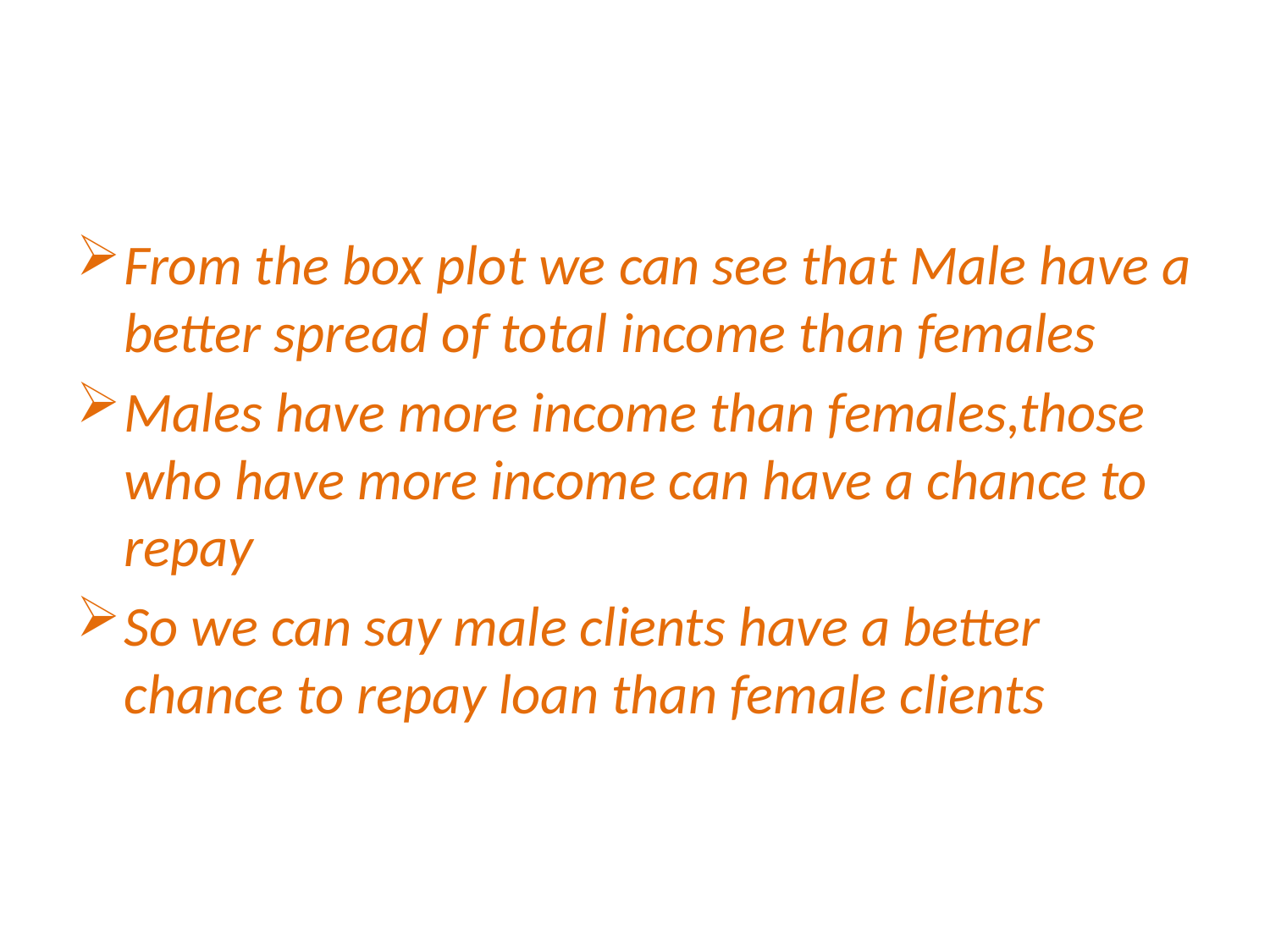

#
From the box plot we can see that Male have a better spread of total income than females
Males have more income than females,those who have more income can have a chance to repay
So we can say male clients have a better chance to repay loan than female clients